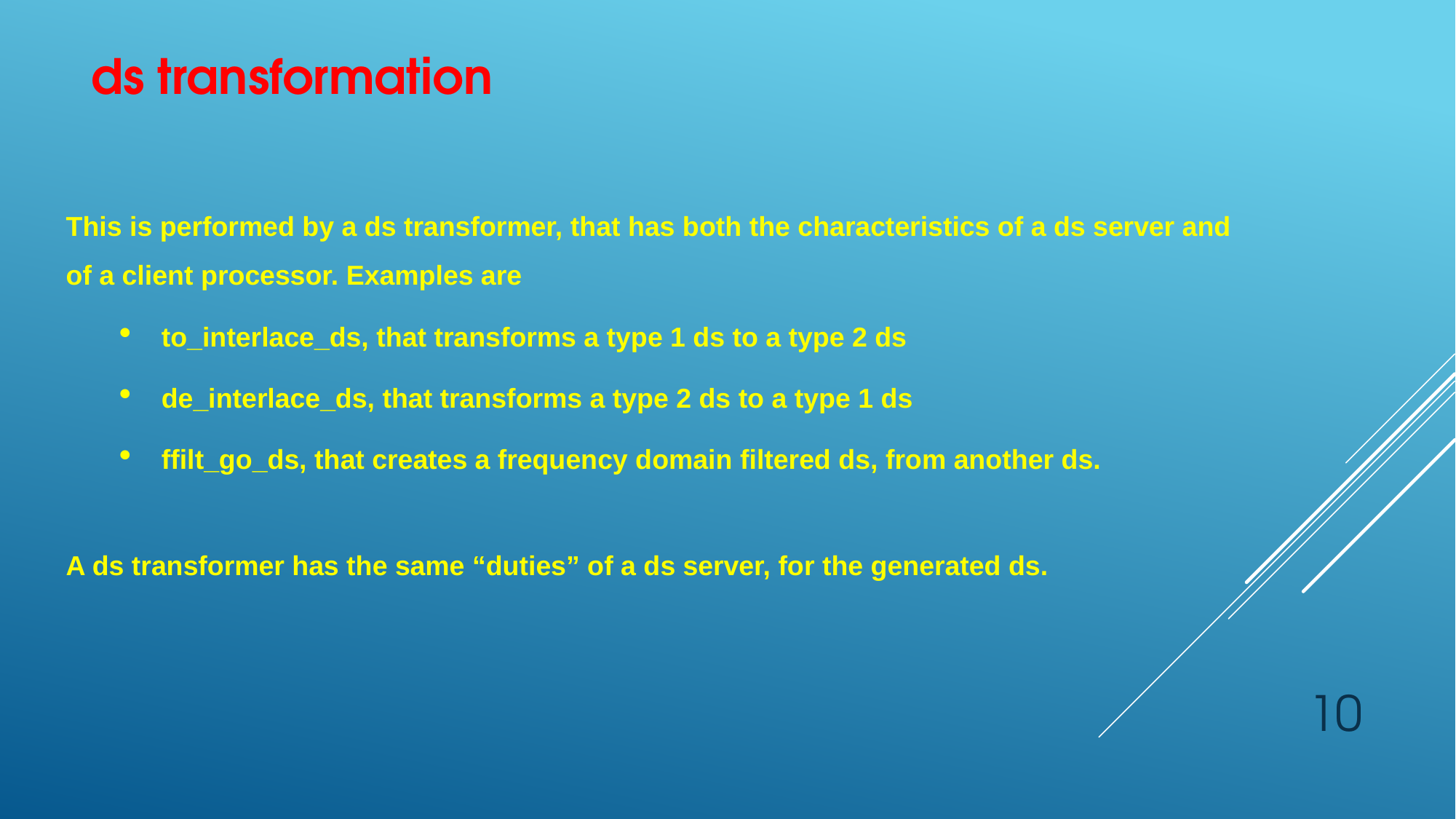

ds transformation
This is performed by a ds transformer, that has both the characteristics of a ds server and of a client processor. Examples are
to_interlace_ds, that transforms a type 1 ds to a type 2 ds
de_interlace_ds, that transforms a type 2 ds to a type 1 ds
ffilt_go_ds, that creates a frequency domain filtered ds, from another ds.

A ds transformer has the same “duties” of a ds server, for the generated ds.
10